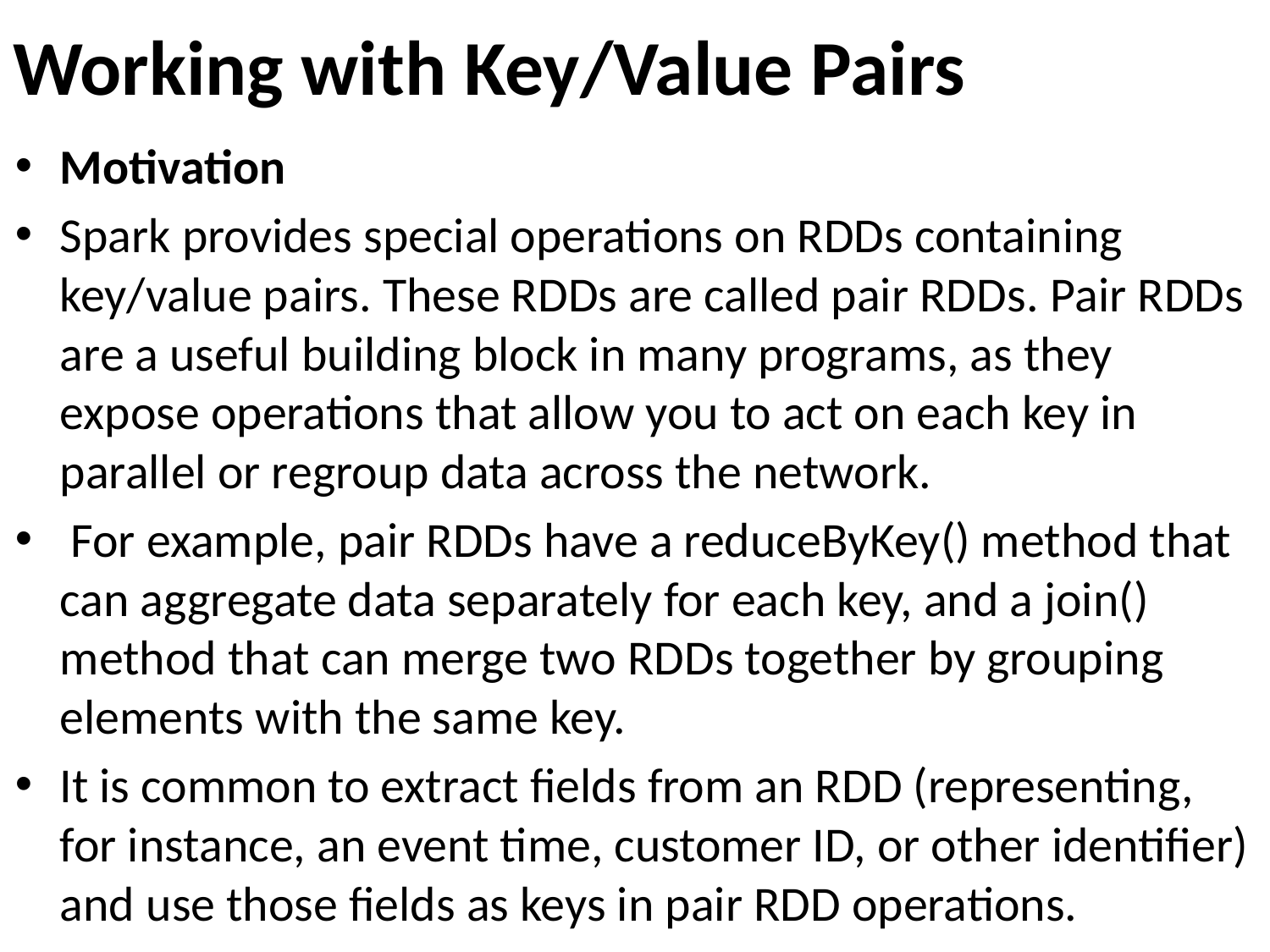

# Working with Key/Value Pairs
Motivation
Spark provides special operations on RDDs containing key/value pairs. These RDDs are called pair RDDs. Pair RDDs are a useful building block in many programs, as they expose operations that allow you to act on each key in parallel or regroup data across the network.
 For example, pair RDDs have a reduceByKey() method that can aggregate data separately for each key, and a join() method that can merge two RDDs together by grouping elements with the same key.
It is common to extract fields from an RDD (representing, for instance, an event time, customer ID, or other identifier) and use those fields as keys in pair RDD operations.